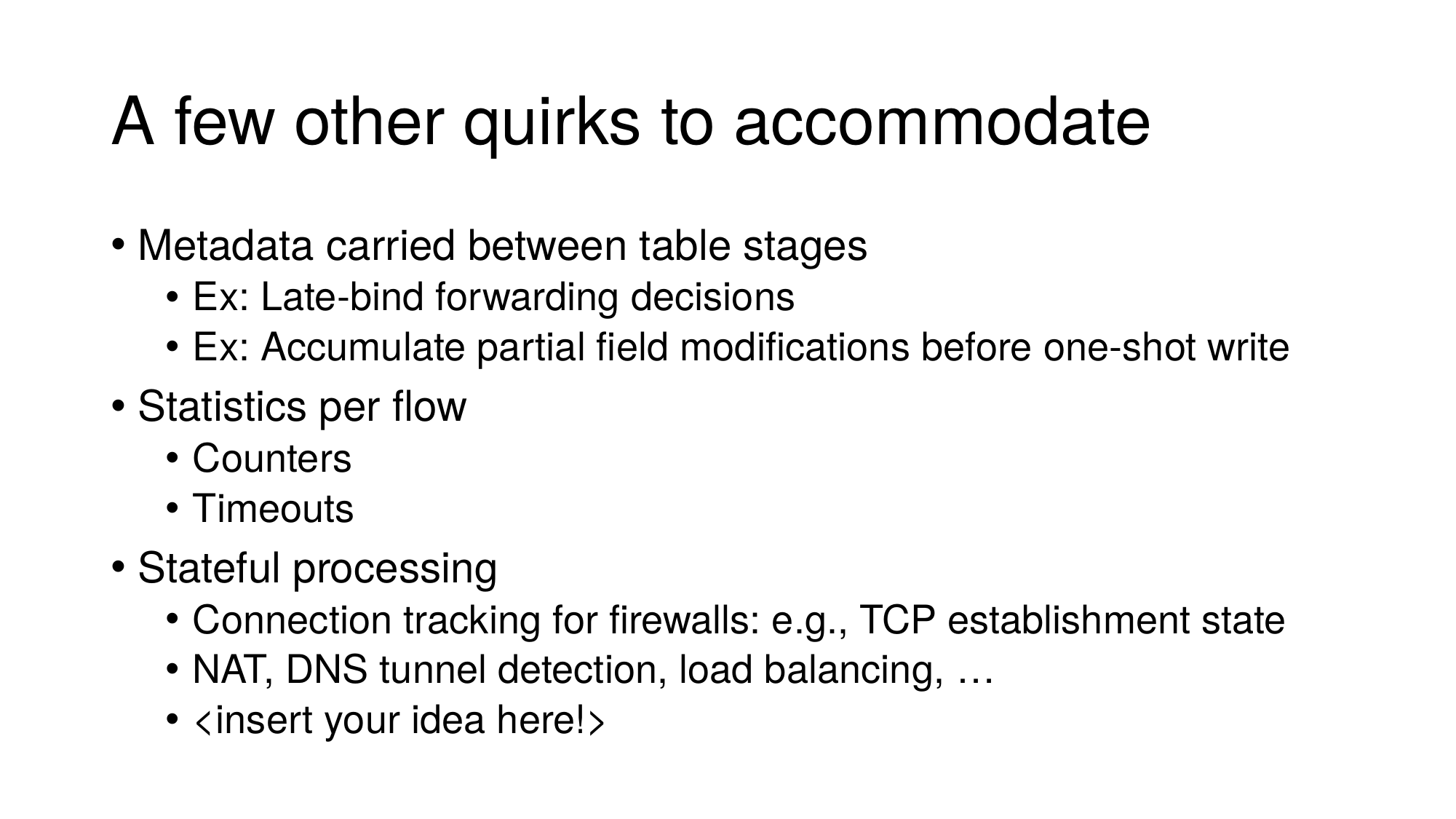

# A few other quirks to accommodate
Metadata carried between table stages
Ex: Late-bind forwarding decisions
Ex: Accumulate partial field modifications before one-shot write
Statistics per flow
Counters
Timeouts
Stateful processing
Connection tracking for firewalls: e.g., TCP establishment state
NAT, DNS tunnel detection, load balancing, …
<insert your idea here!>